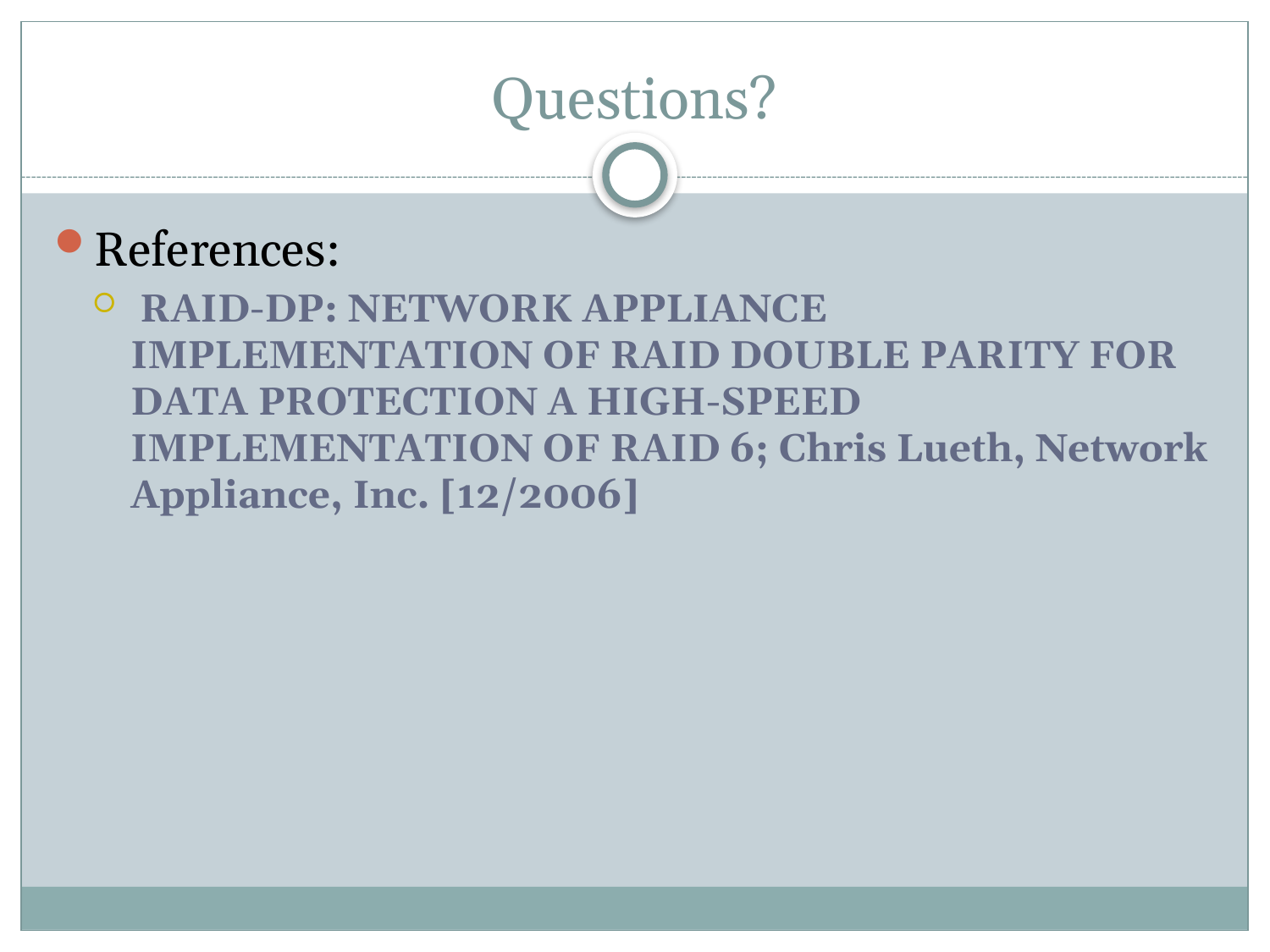

# Questions?
References:
 RAID-DP: NETWORK APPLIANCE IMPLEMENTATION OF RAID DOUBLE PARITY FOR DATA PROTECTION A HIGH-SPEED IMPLEMENTATION OF RAID 6; Chris Lueth, Network Appliance, Inc. [12/2006]